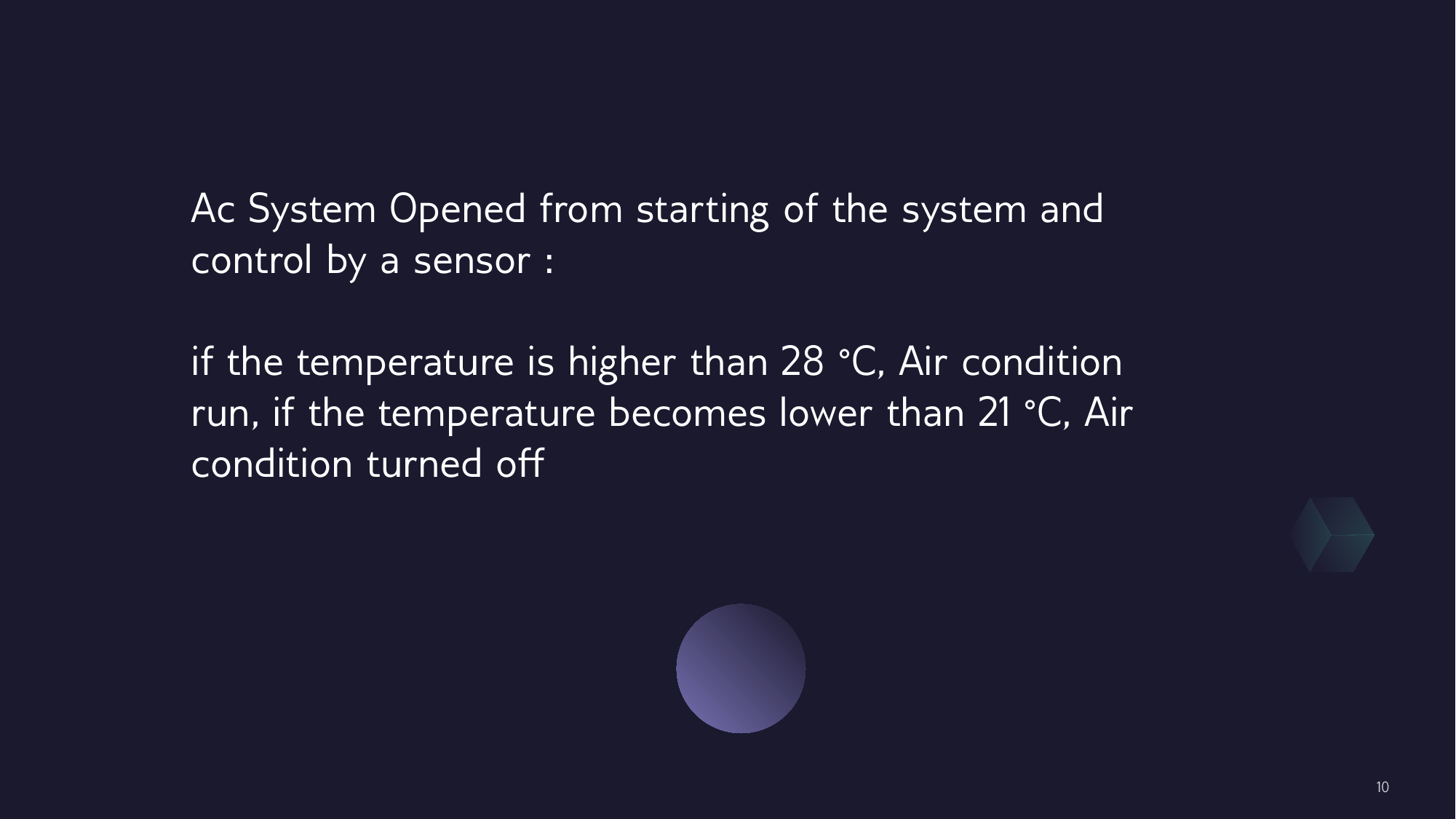

Ac System Opened from starting of the system and control by a sensor :

if the temperature is higher than 28 °C, Air condition run, if the temperature becomes lower than 21 °C, Air condition turned off
10